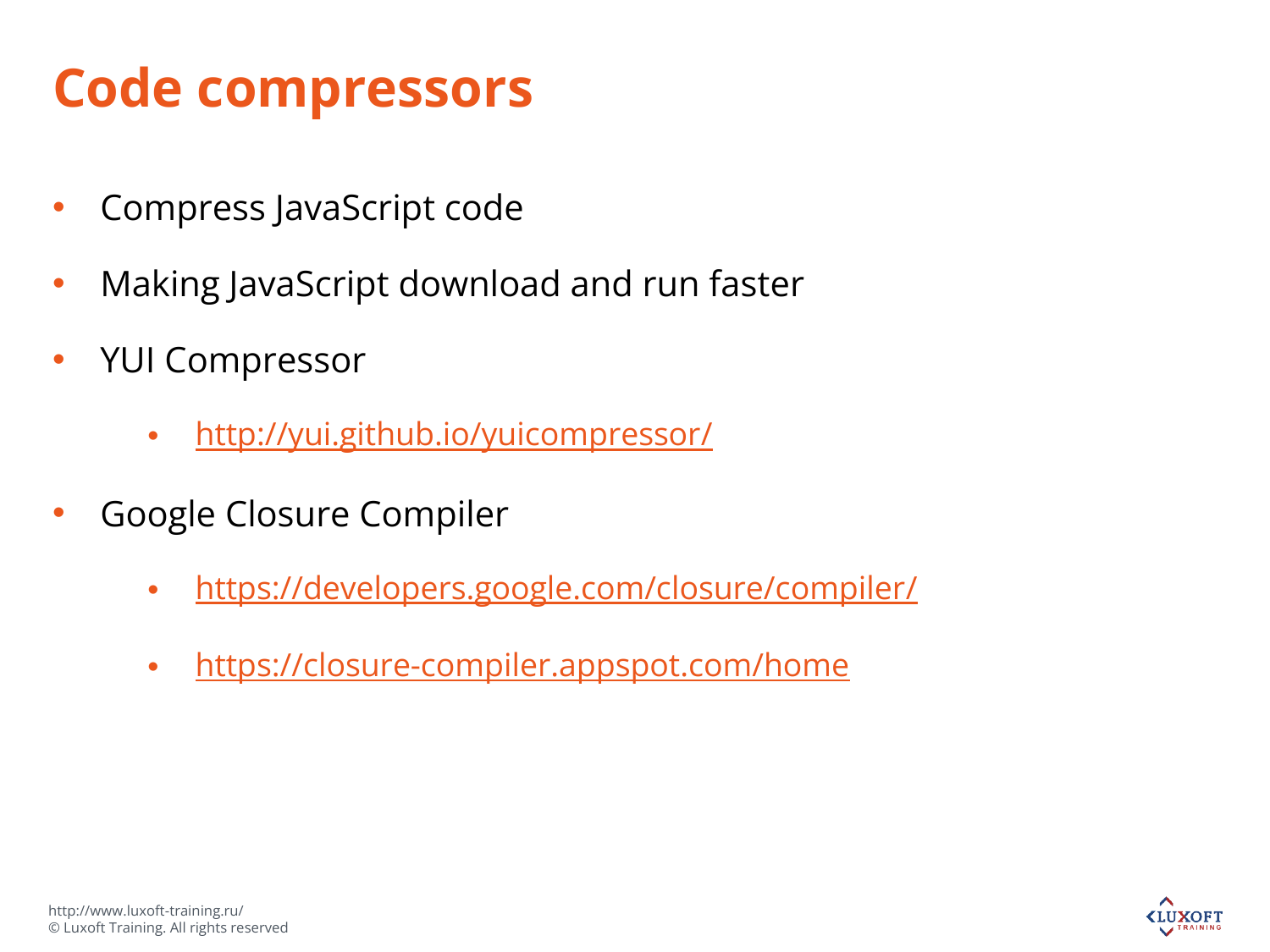

# Code compressors
Compress JavaScript code
Making JavaScript download and run faster
YUI Compressor
http://yui.github.io/yuicompressor/
Google Closure Compiler
https://developers.google.com/closure/compiler/
https://closure-compiler.appspot.com/home